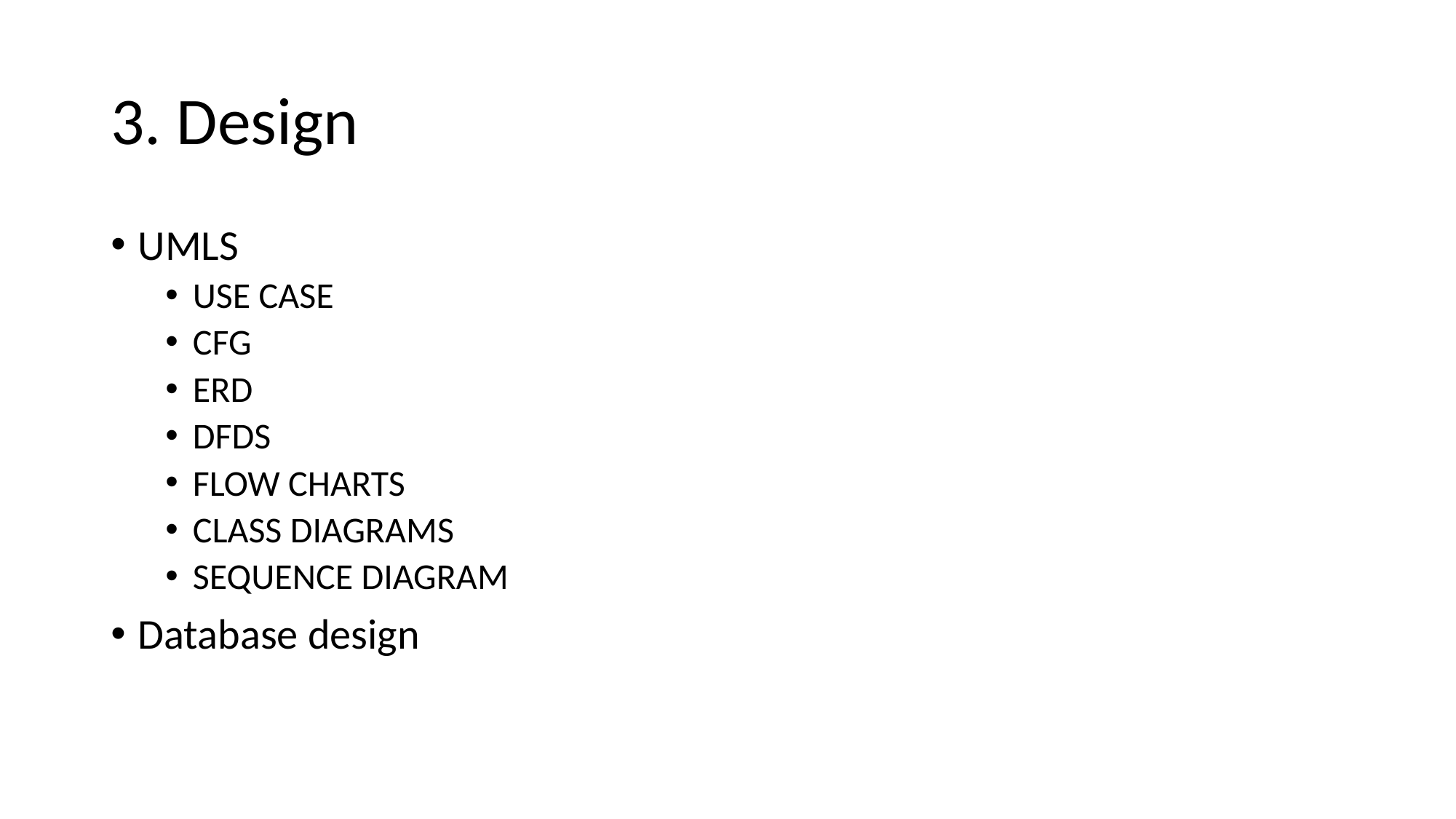

# 3. Design
UMLS
USE CASE
CFG
ERD
DFDS
FLOW CHARTS
CLASS DIAGRAMS
SEQUENCE DIAGRAM
Database design